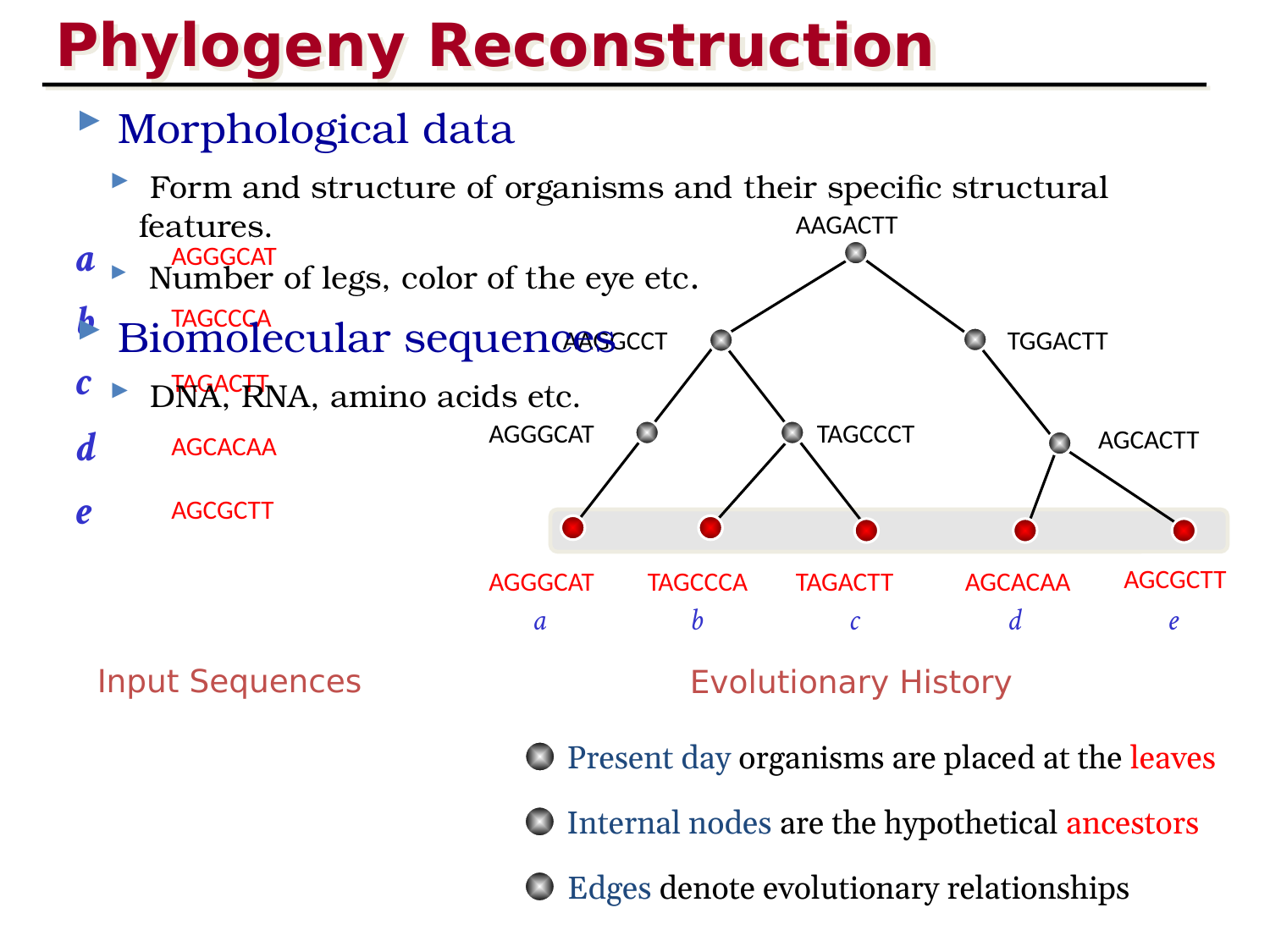

# Phylogeny Reconstruction

 Morphological data
 Form and structure of organisms and their specific structural features.
 Number of legs, color of the eye etc.
 Biomolecular sequences
 DNA, RNA, amino acids etc.
AAGACTT
a
AGGGCAT
b
TAGCCCA
c
TAGACTT
d
AGCACAA
e
AGCGCTT
Input Sequences

AAGGCCT
TGGACTT

AGGGCAT
TAGCCCT
AGCACTT

AGCGCTT
AGGGCAT
TAGCCCA
TAGACTT
AGCACAA
c
d
e
a
b
Evolutionary History
  Present day organisms are placed at the leaves

  Internal nodes are the hypothetical ancestors

  Edges denote evolutionary relationships